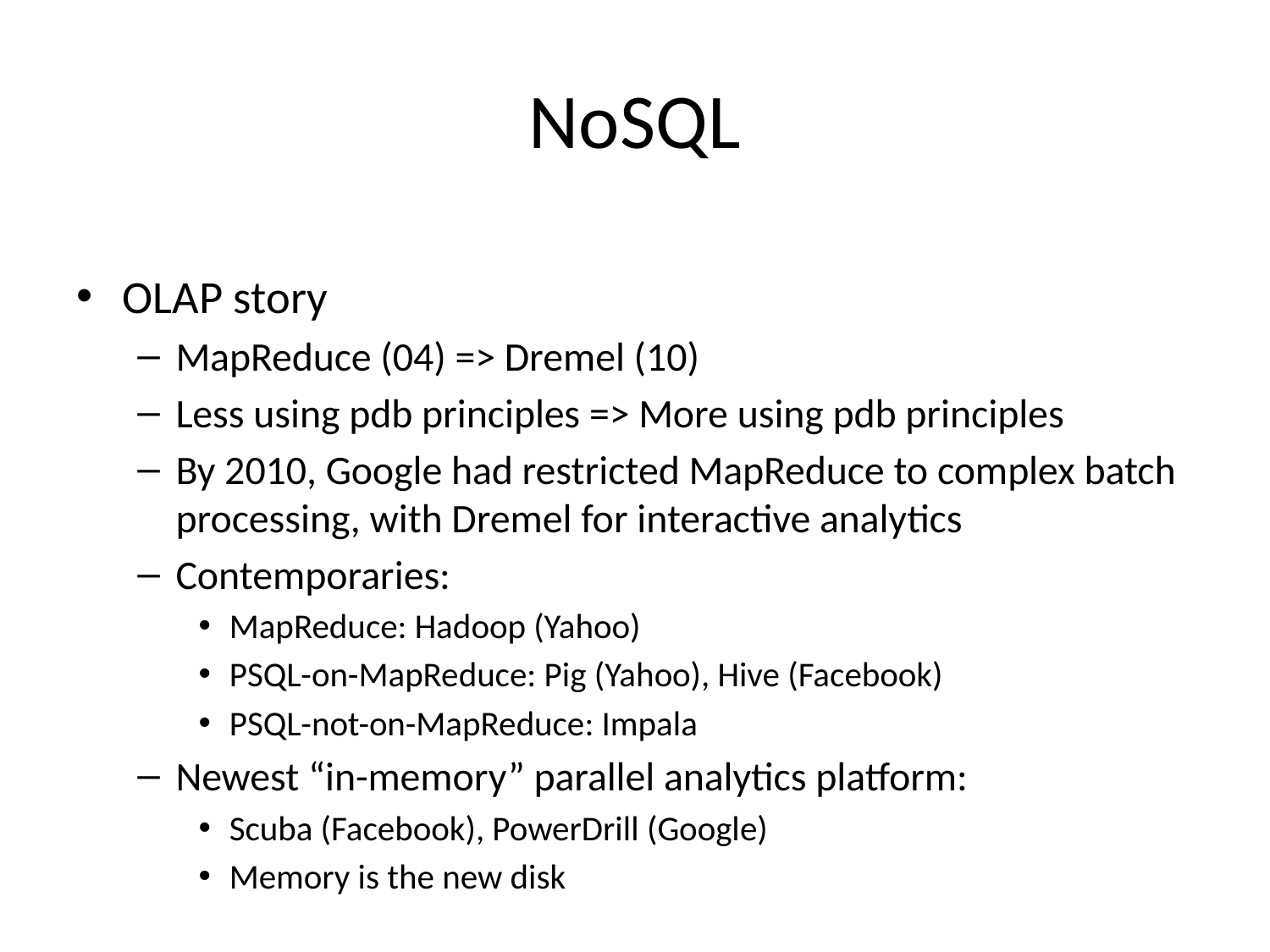

# NoSQL

OLAP story
MapReduce (04) => Dremel (10)
Less using pdb principles => More using pdb principles
By 2010, Google had restricted MapReduce to complex batch processing, with Dremel for interactive analytics
Contemporaries:
MapReduce: Hadoop (Yahoo)
PSQL-on-MapReduce: Pig (Yahoo), Hive (Facebook)
PSQL-not-on-MapReduce: Impala
Newest “in-memory” parallel analytics platform:
Scuba (Facebook), PowerDrill (Google)
Memory is the new disk